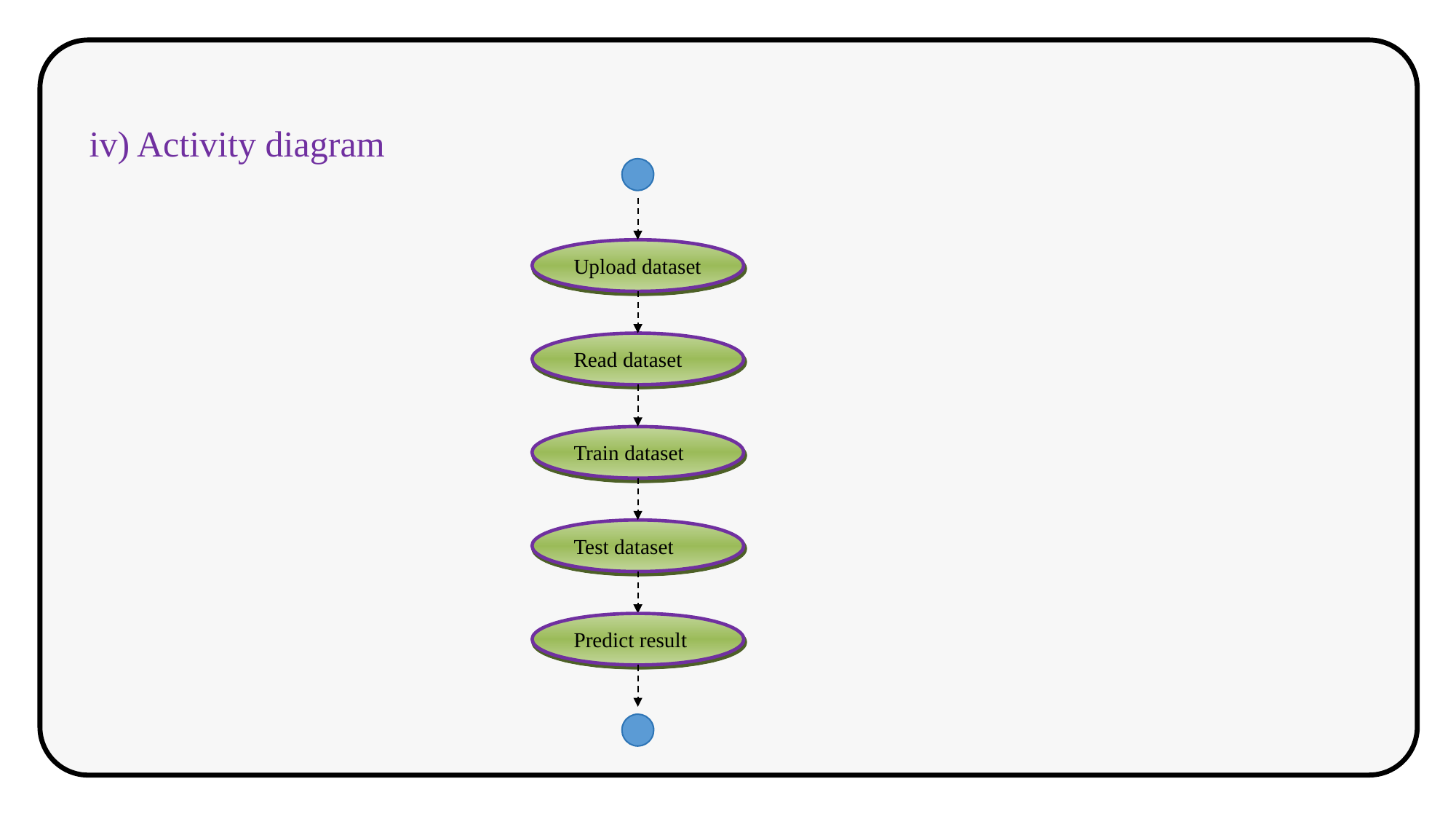

iv) Activity diagram

Upload dataset

Read dataset

Train dataset

Test dataset
Predict result